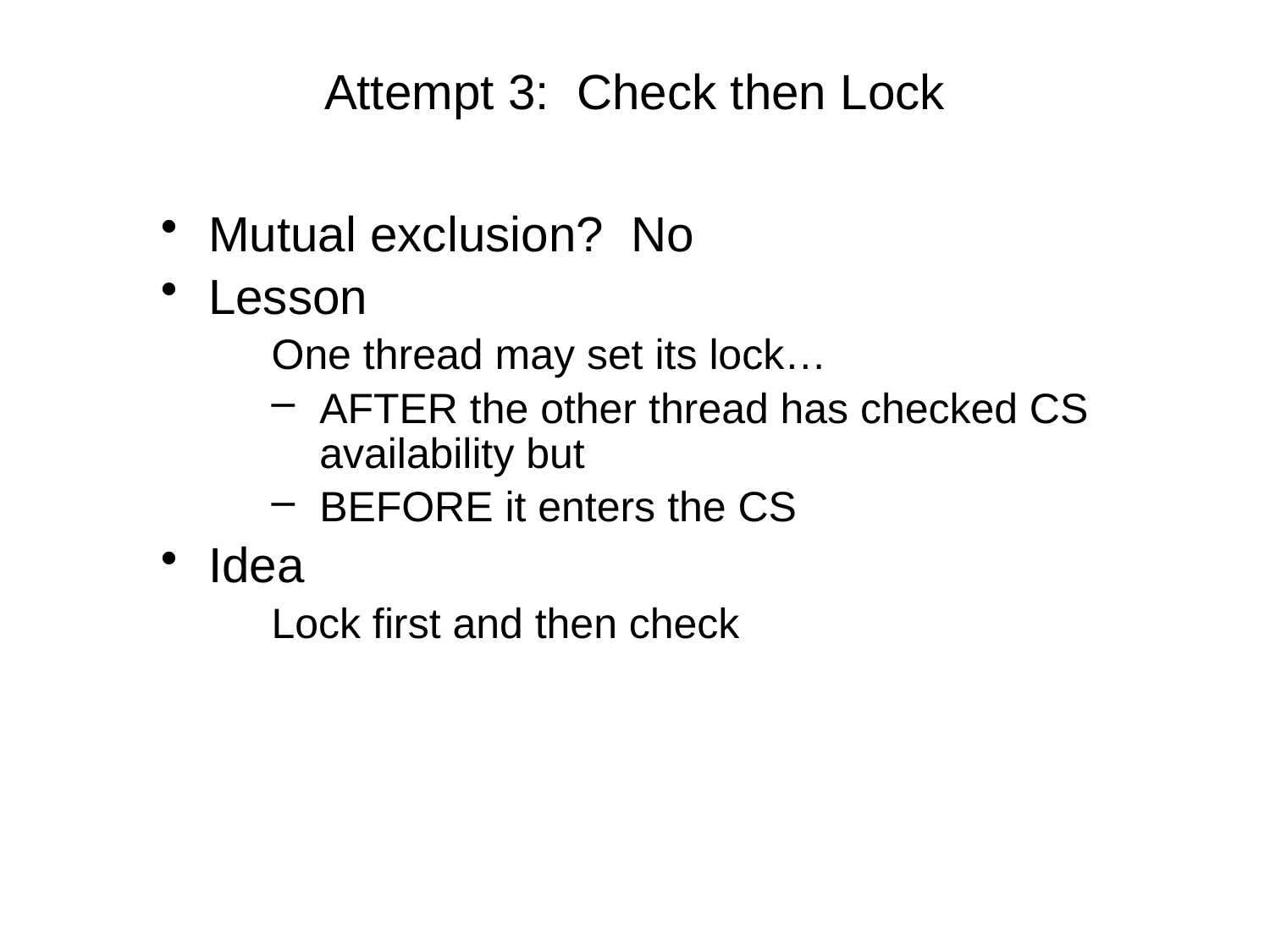

# Attempt 3:  Check then Lock
Mutual exclusion?  No
Lesson
One thread may set its lock…
AFTER the other thread has checked CS availability but
BEFORE it enters the CS
Idea
Lock first and then check